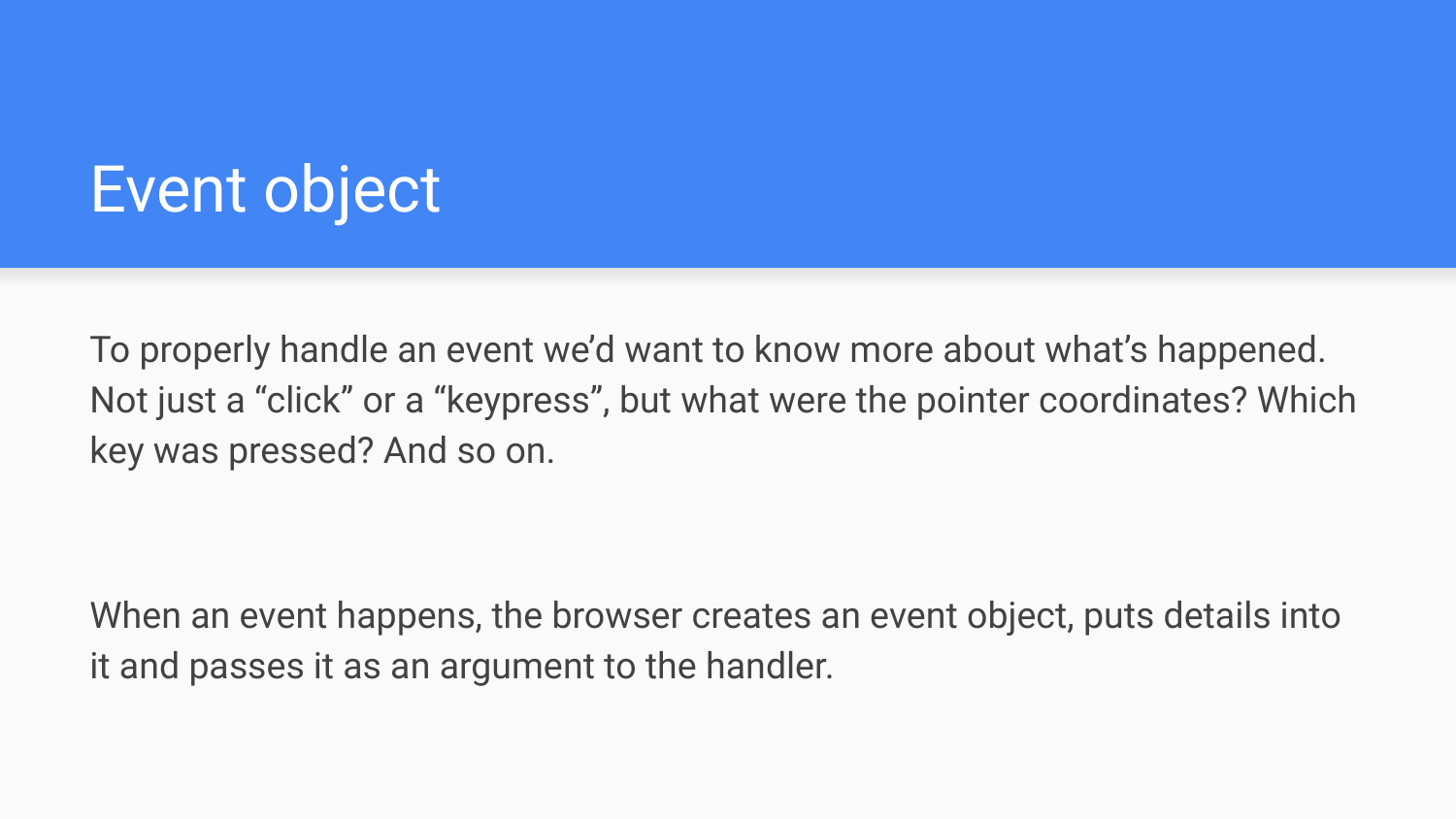

# Event object
To properly handle an event we’d want to know more about what’s happened. Not just a “click” or a “keypress”, but what were the pointer coordinates? Which key was pressed? And so on.

When an event happens, the browser creates an event object, puts details into it and passes it as an argument to the handler.